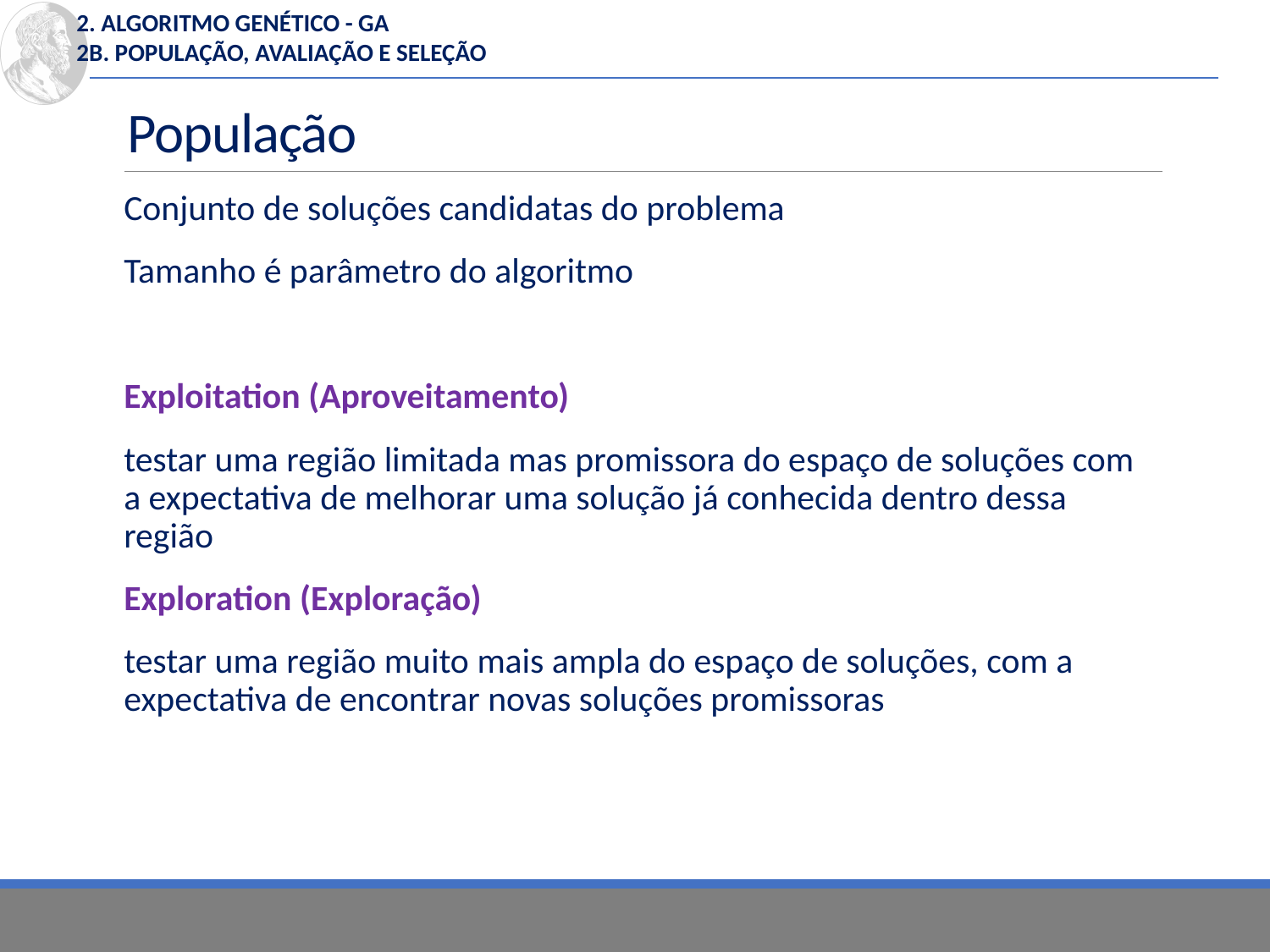

2. Algoritmo Genético - GA
2b. População, Avaliação e Seleção
# População
Conjunto de soluções candidatas do problema
Tamanho é parâmetro do algoritmo

Exploitation (Aproveitamento)
testar uma região limitada mas promissora do espaço de soluções com a expectativa de melhorar uma solução já conhecida dentro dessa região
Exploration (Exploração)
testar uma região muito mais ampla do espaço de soluções, com a expectativa de encontrar novas soluções promissoras